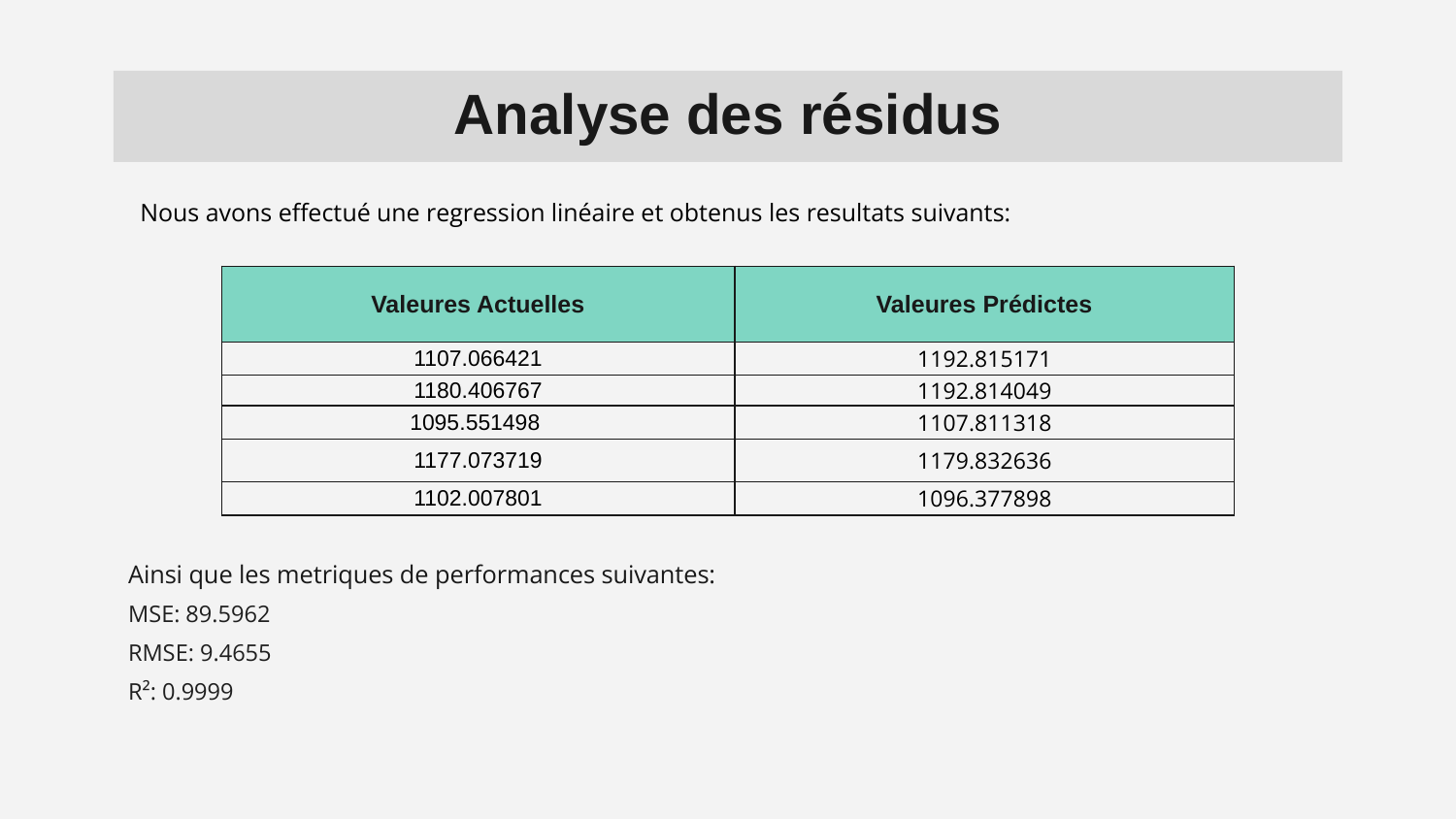

# Analyse des résidus
Nous avons effectué une regression linéaire et obtenus les resultats suivants:
| Valeures Actuelles | Valeures Prédictes |
| --- | --- |
| 1107.066421 | 1192.815171 |
| 1180.406767 | 1192.814049 |
| 1095.551498 | 1107.811318 |
| 1177.073719 | 1179.832636 |
| 1102.007801 | 1096.377898 |
Ainsi que les metriques de performances suivantes:
MSE: 89.5962
RMSE: 9.4655
R²: 0.9999